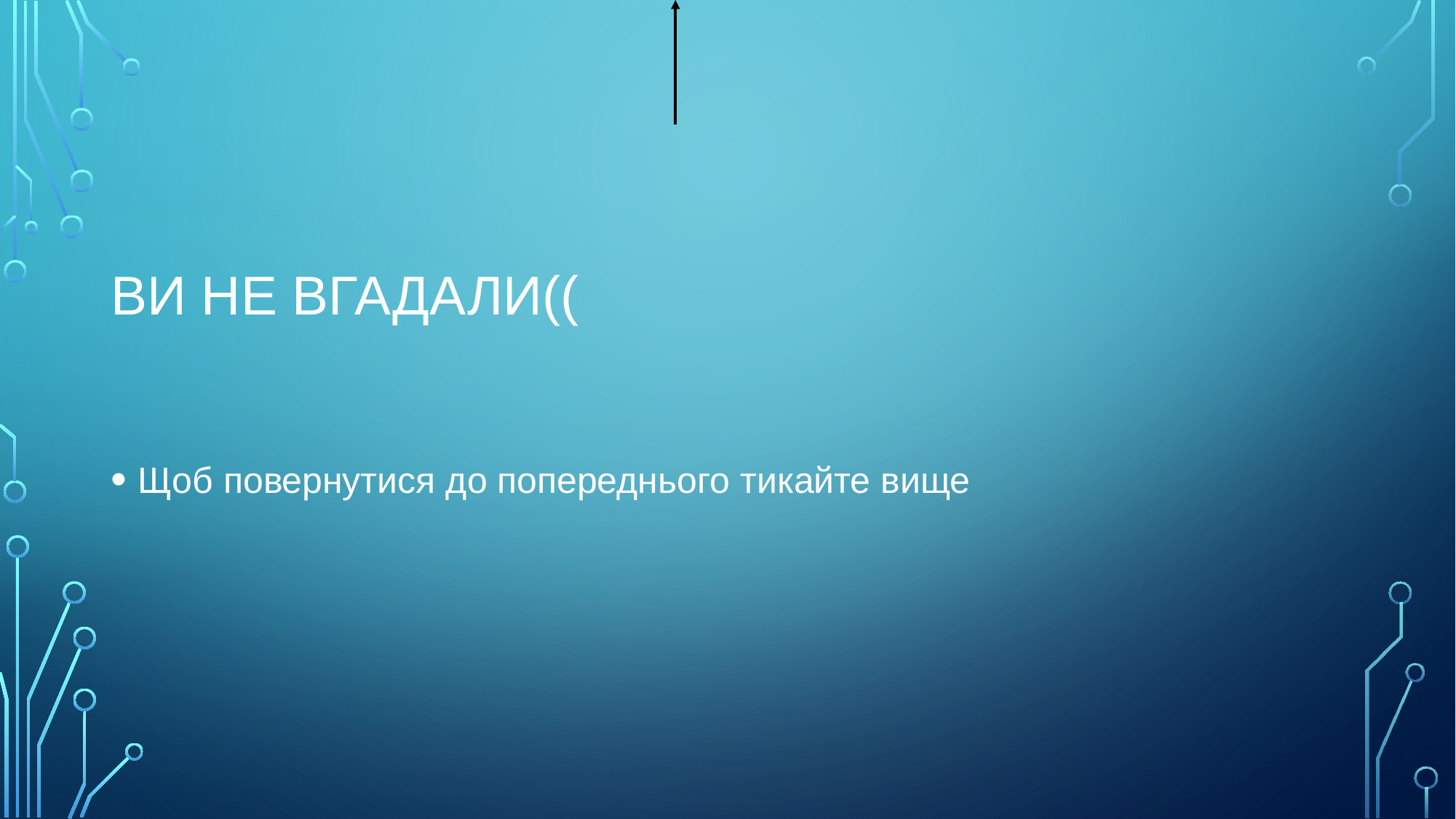

# Ви не вгадали((
Щоб повернутися до попереднього тикайте вище